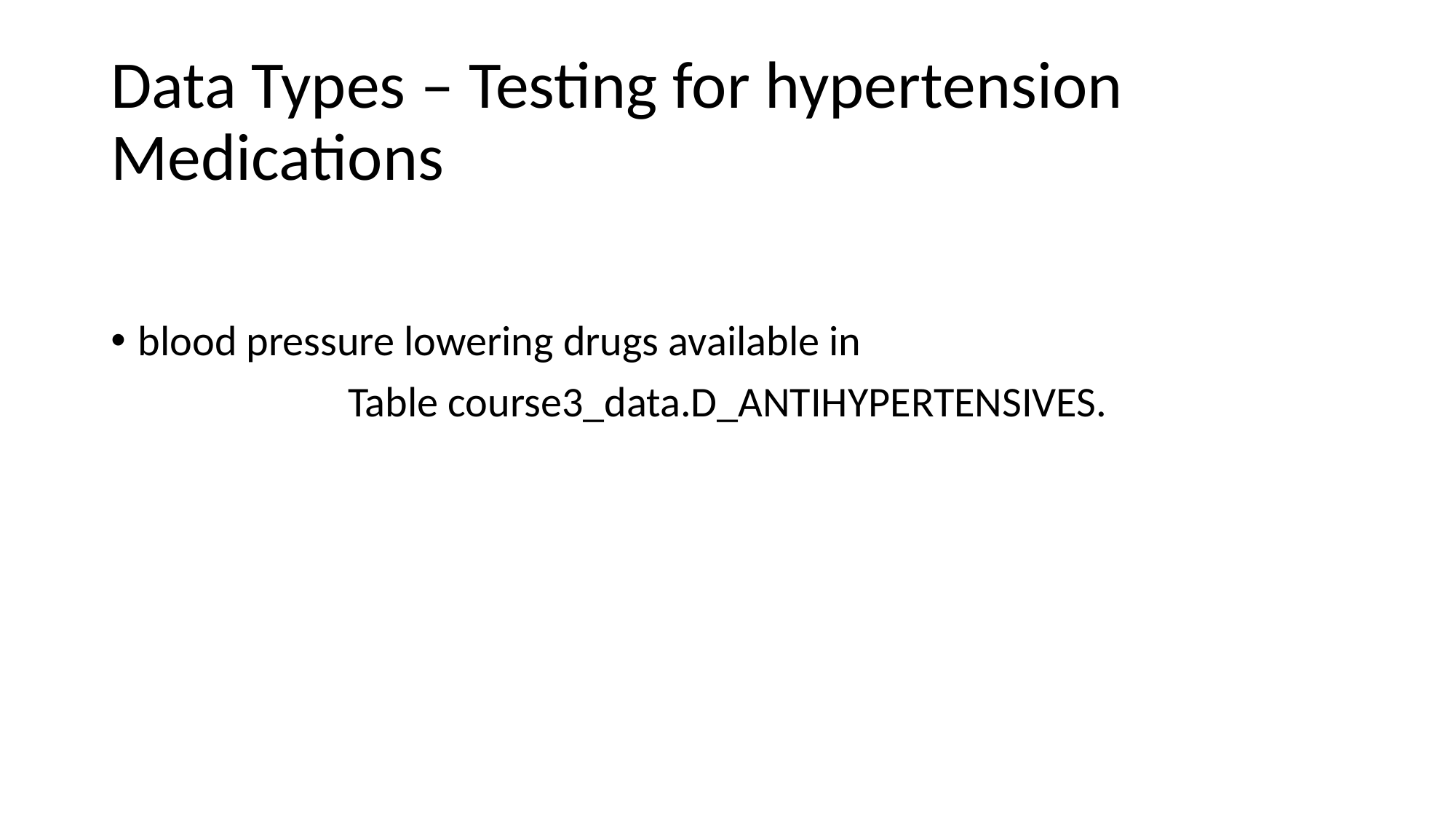

# Data Types – Testing for hypertension Medications
blood pressure lowering drugs available in
Table course3_data.D_ANTIHYPERTENSIVES.